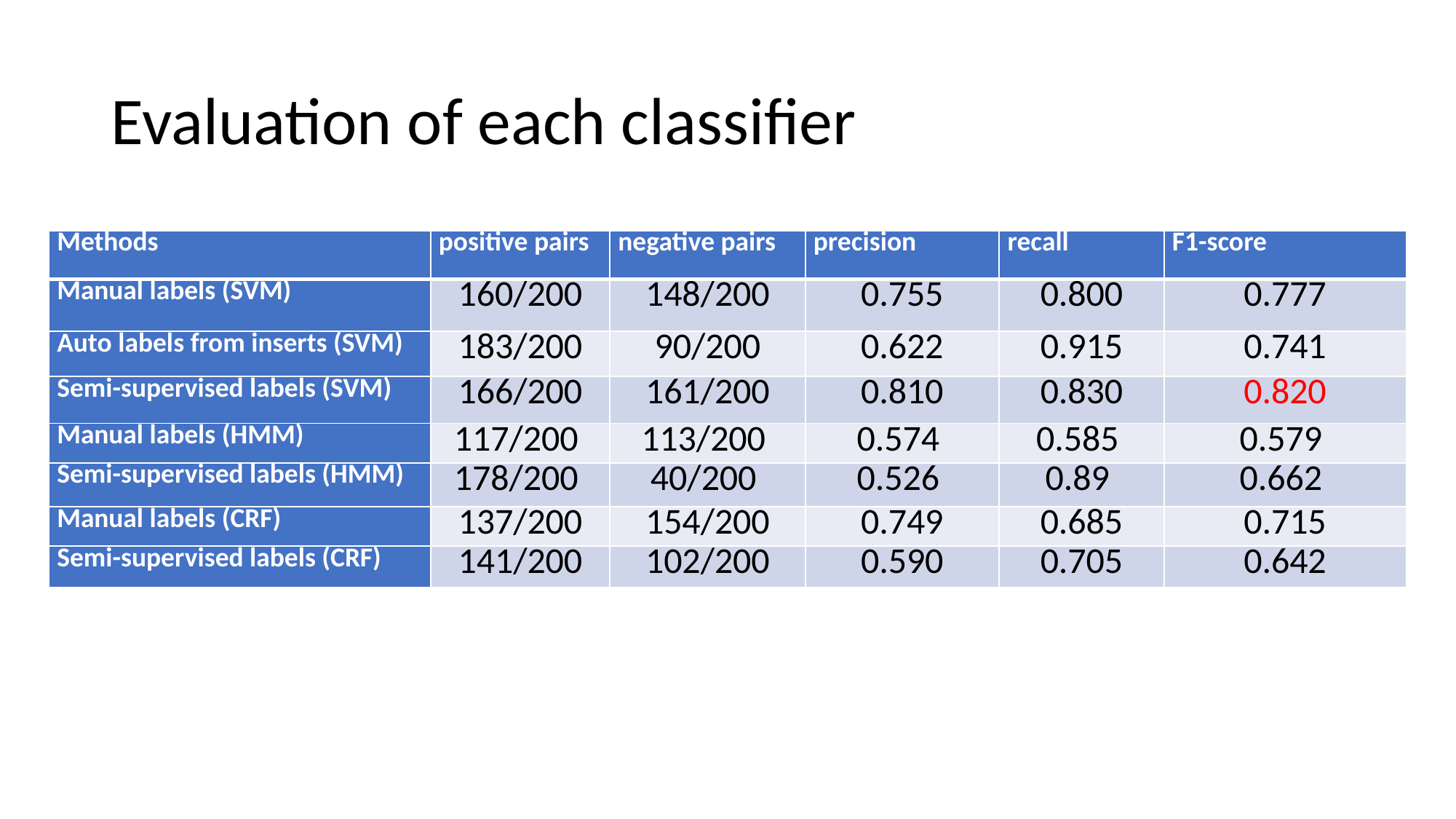

# Evaluation of each classifier
| Methods | positive pairs | negative pairs | precision | recall | F1-score |
| --- | --- | --- | --- | --- | --- |
| Manual labels (SVM) | 160/200 | 148/200 | 0.755 | 0.800 | 0.777 |
| Auto labels from inserts (SVM) | 183/200 | 90/200 | 0.622 | 0.915 | 0.741 |
| Semi-supervised labels (SVM) | 166/200 | 161/200 | 0.810 | 0.830 | 0.820 |
| Manual labels (HMM) | 117/200 | 113/200 | 0.574 | 0.585 | 0.579 |
| Semi-supervised labels (HMM) | 178/200 | 40/200 | 0.526 | 0.89 | 0.662 |
| Manual labels (CRF) | 137/200 | 154/200 | 0.749 | 0.685 | 0.715 |
| Semi-supervised labels (CRF) | 141/200 | 102/200 | 0.590 | 0.705 | 0.642 |